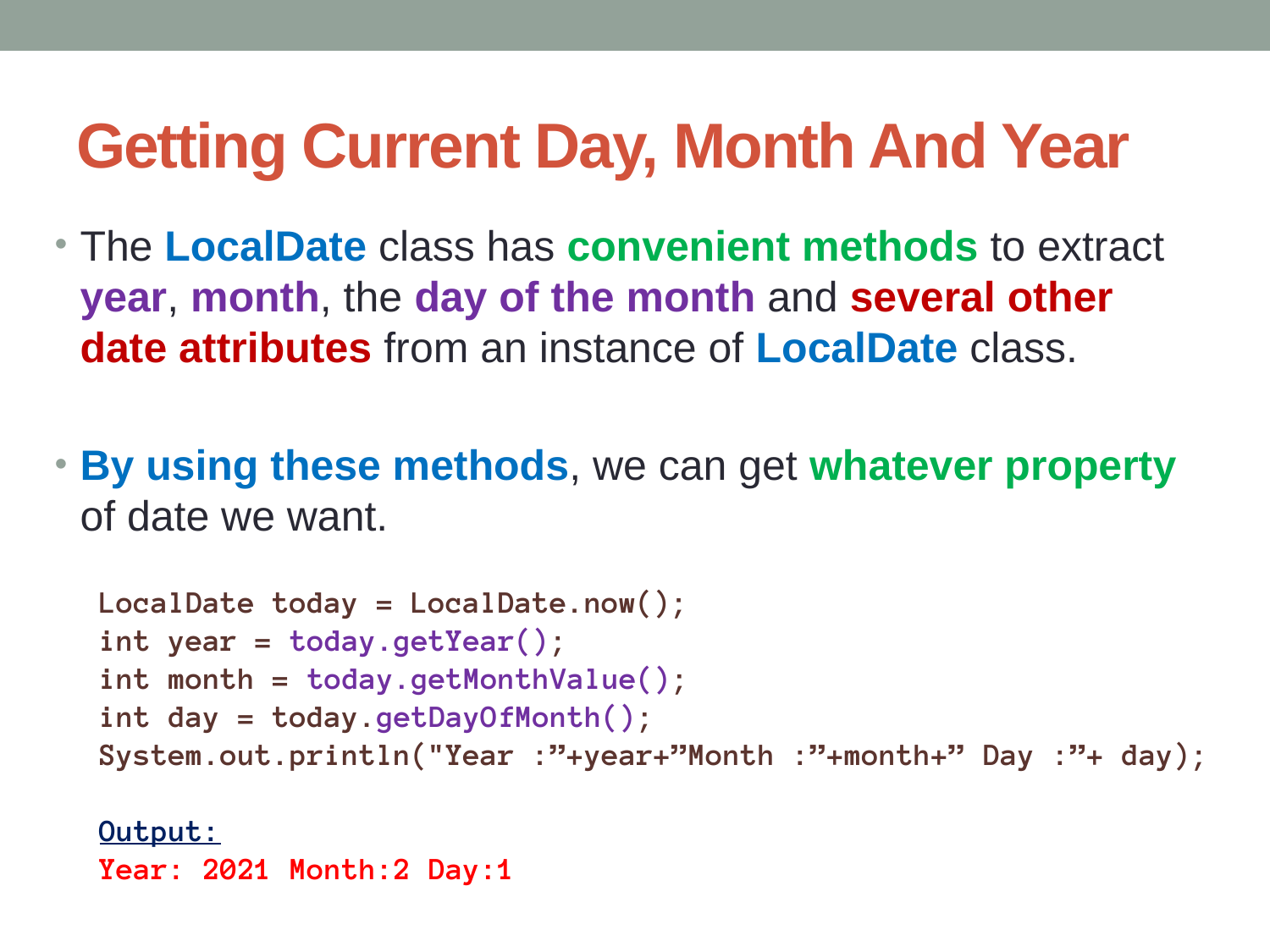

# Getting Current Day, Month And Year
The LocalDate class has convenient methods to extract year, month, the day of the month and several other date attributes from an instance of LocalDate class.

By using these methods, we can get whatever property of date we want.
LocalDate today = LocalDate.now();
int year = today.getYear();
int month = today.getMonthValue();
int day = today.getDayOfMonth();
System.out.println("Year :”+year+”Month :”+month+” Day :”+ day);

Output:
Year: 2021 Month:2 Day:1